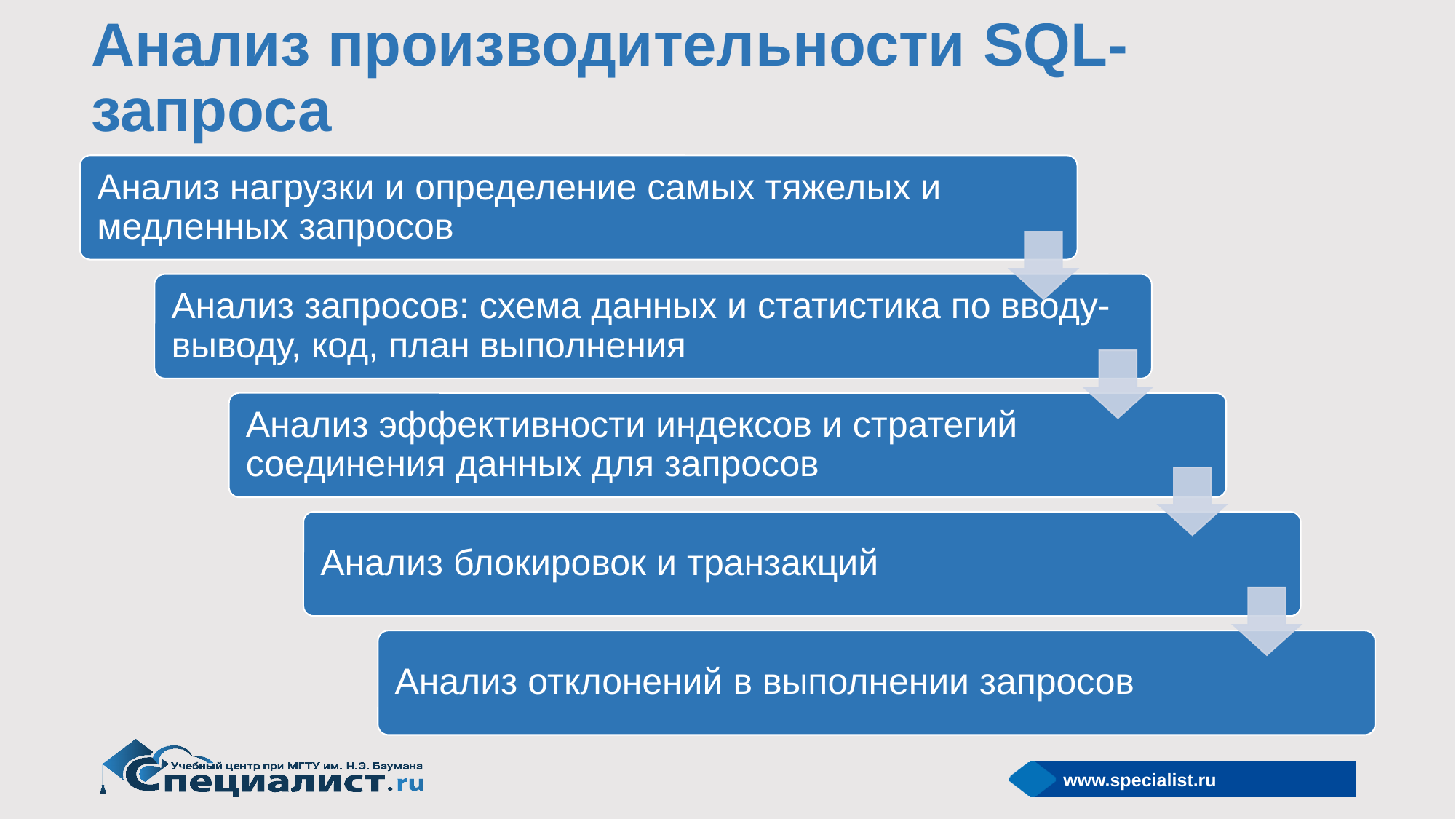

# Анализ производительности SQL-запроса
Анализ нагрузки и определение самых тяжелых и медленных запросов
Анализ запросов: схема данных и статистика по вводу-выводу, код, план выполнения
Анализ эффективности индексов и стратегий соединения данных для запросов
Анализ блокировок и транзакций
Анализ отклонений в выполнении запросов